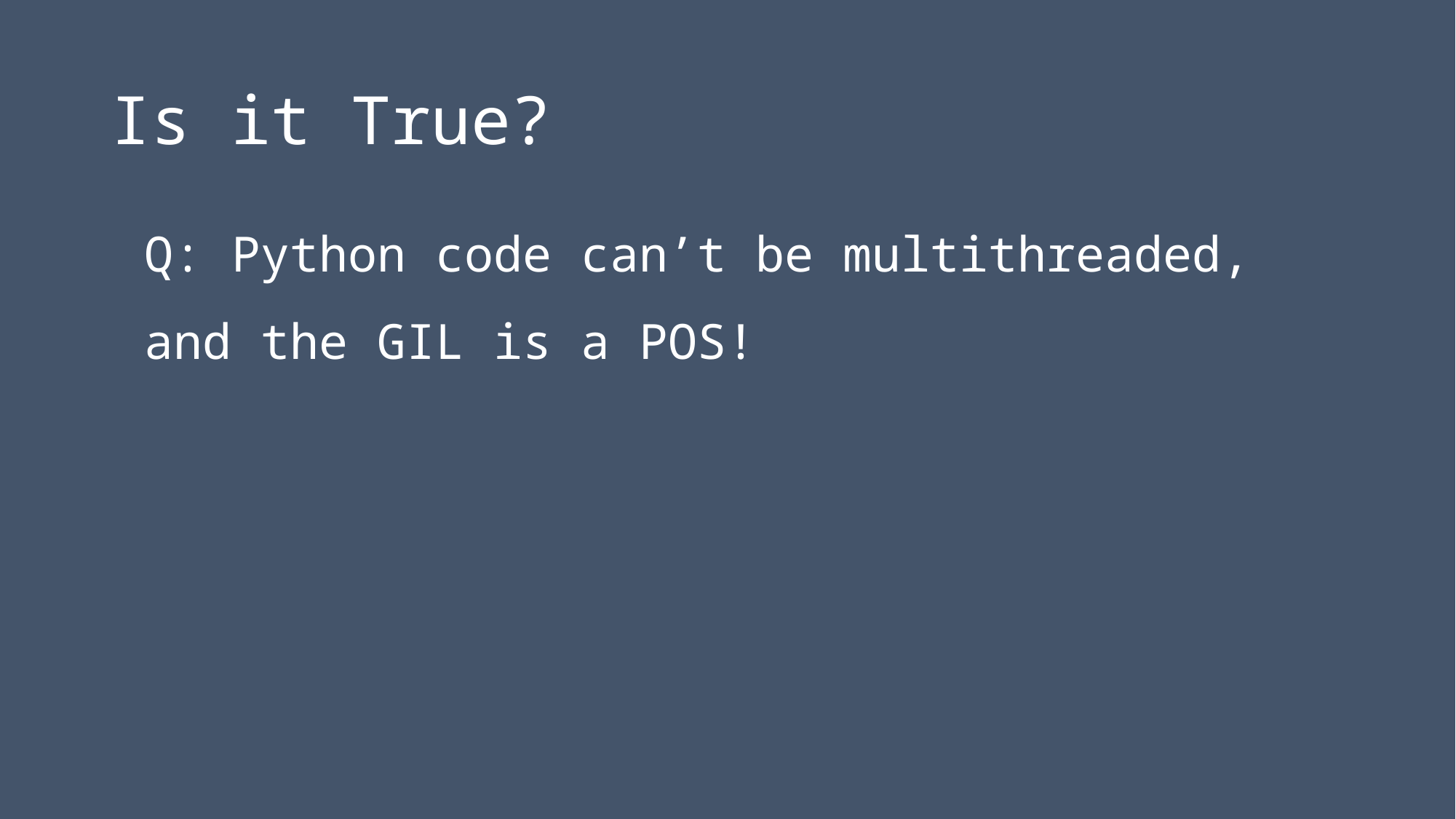

# Is it True?
Q: Python code can’t be multithreaded, and the GIL is a POS!